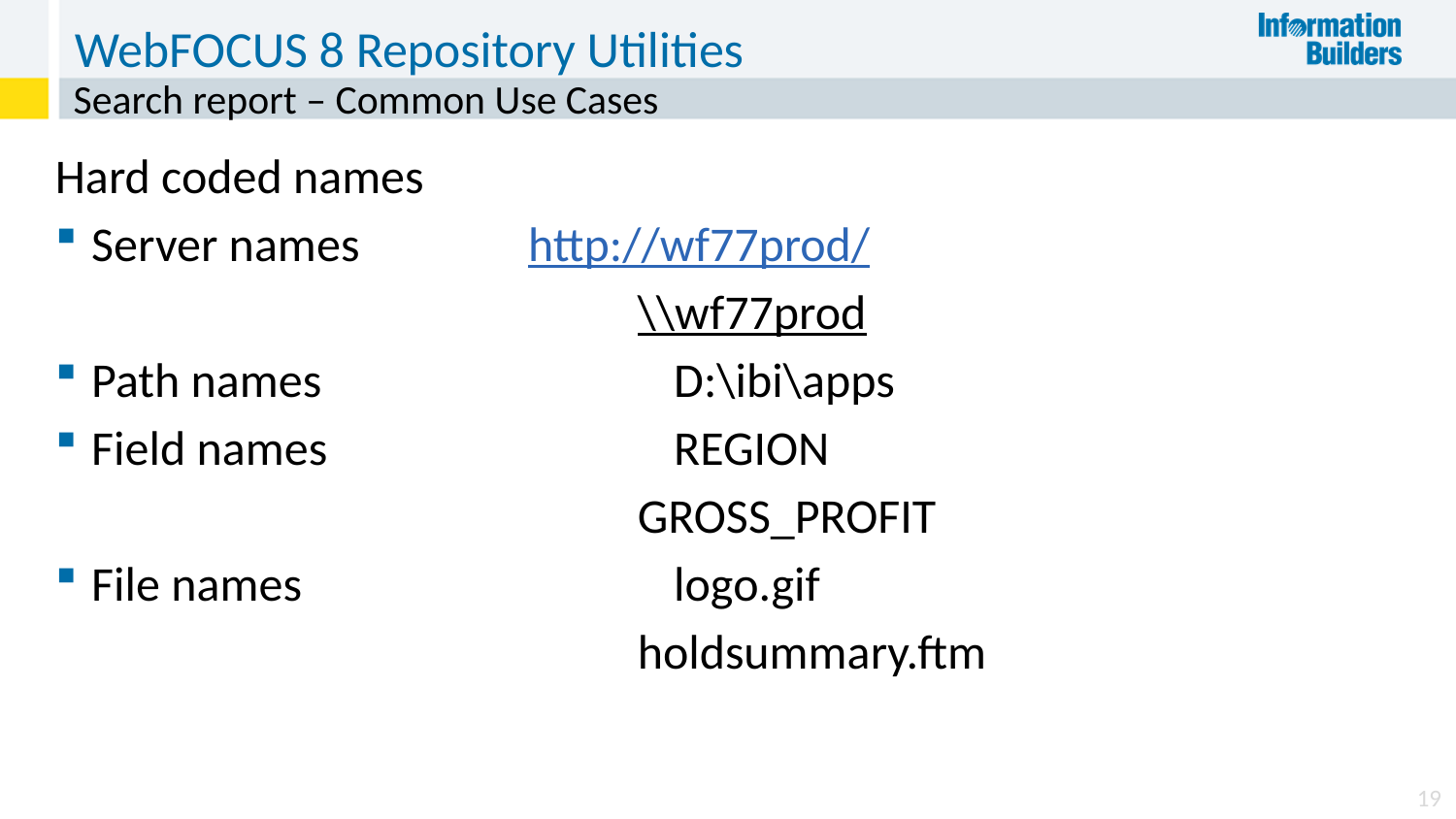

# WebFOCUS 8 Repository Utilities
Search report – Common Use Cases
Hard coded names
Server names		http://wf77prod/
\\wf77prod
Path names			D:\ibi\apps
Field names			REGION
				GROSS_PROFIT
File names			logo.gif
holdsummary.ftm

19